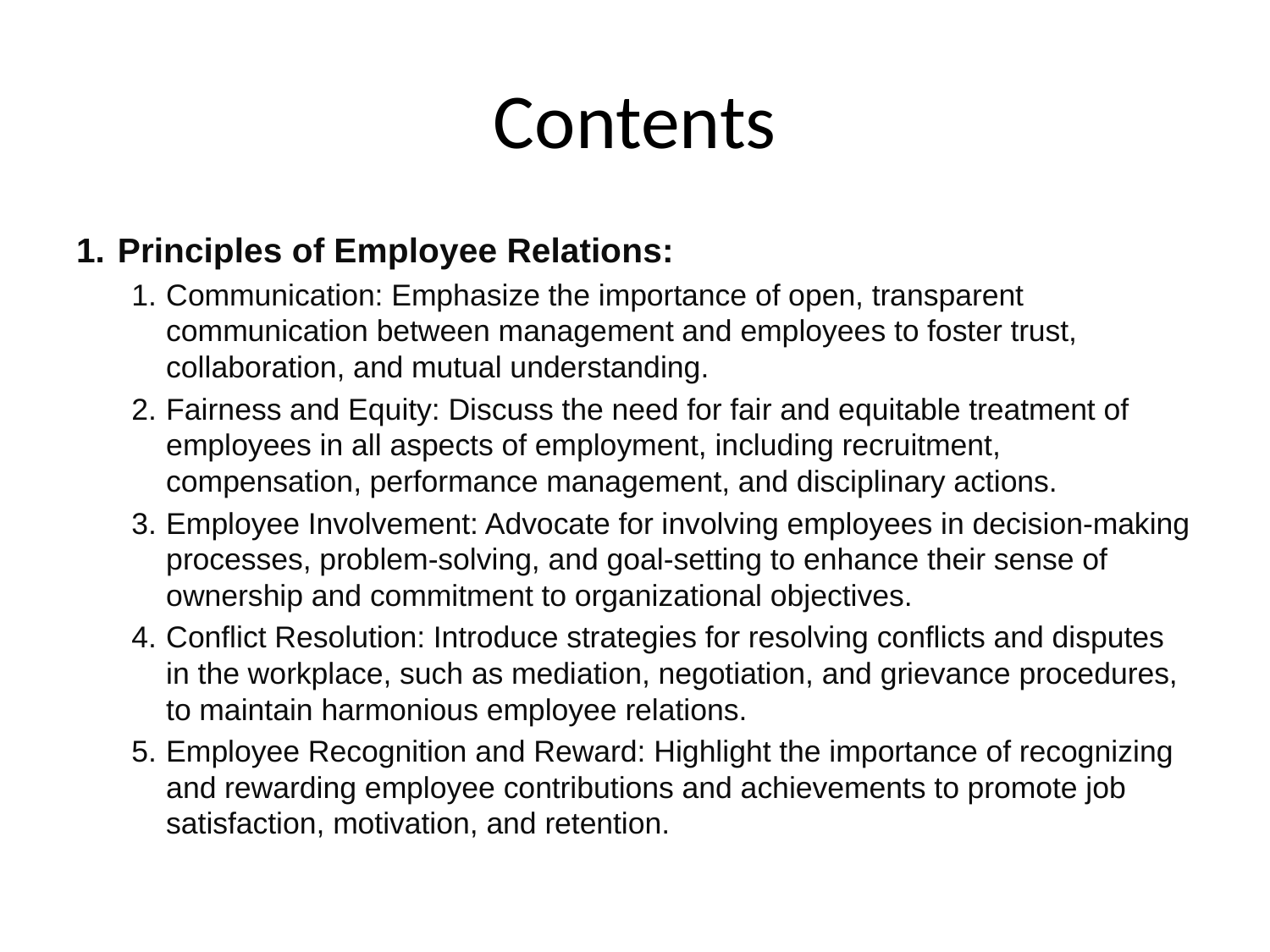

# Contents
Principles of Employee Relations:
Communication: Emphasize the importance of open, transparent communication between management and employees to foster trust, collaboration, and mutual understanding.
Fairness and Equity: Discuss the need for fair and equitable treatment of employees in all aspects of employment, including recruitment, compensation, performance management, and disciplinary actions.
Employee Involvement: Advocate for involving employees in decision-making processes, problem-solving, and goal-setting to enhance their sense of ownership and commitment to organizational objectives.
Conflict Resolution: Introduce strategies for resolving conflicts and disputes in the workplace, such as mediation, negotiation, and grievance procedures, to maintain harmonious employee relations.
Employee Recognition and Reward: Highlight the importance of recognizing and rewarding employee contributions and achievements to promote job satisfaction, motivation, and retention.